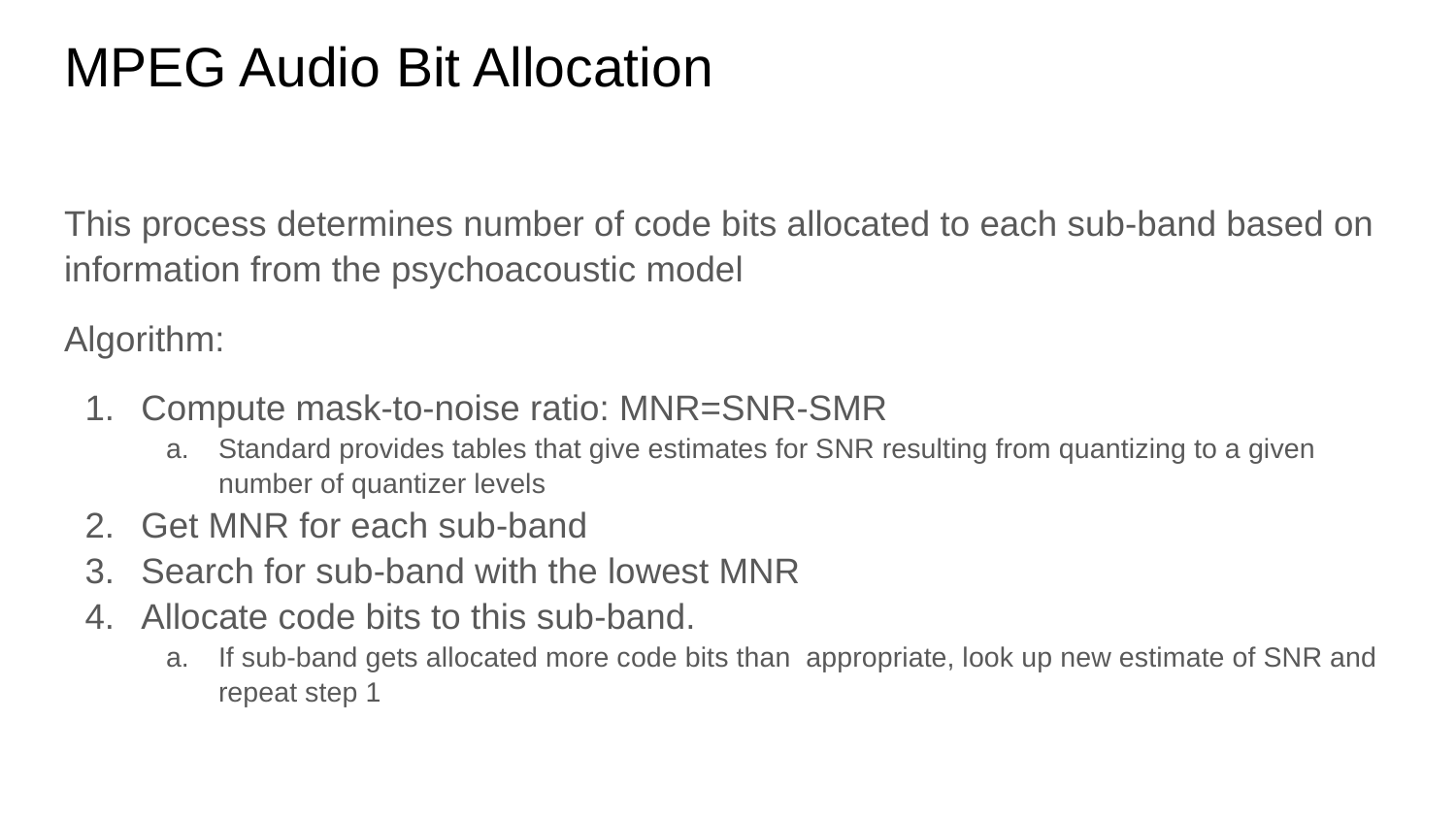

# MPEG Audio Bit Allocation
This process determines number of code bits allocated to each sub-band based on information from the psychoacoustic model
Algorithm:
Compute mask-to-noise ratio: MNR=SNR-SMR
Standard provides tables that give estimates for SNR resulting from quantizing to a given number of quantizer levels
Get MNR for each sub-band
Search for sub-band with the lowest MNR
Allocate code bits to this sub-band.
If sub-band gets allocated more code bits than  appropriate, look up new estimate of SNR and repeat step 1